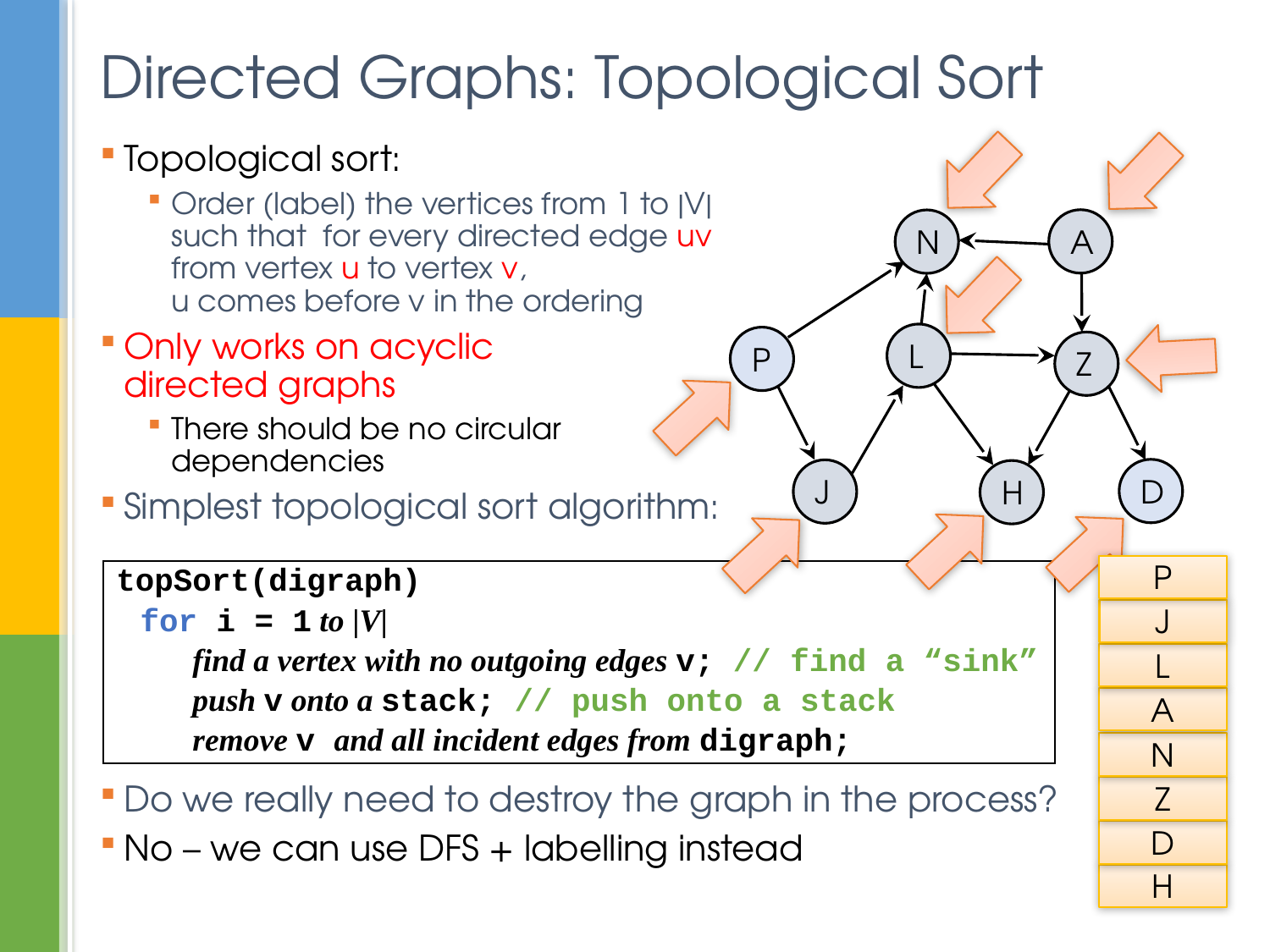

# Directed Graphs: Topological Sort
Topological sort:
Order (label) the vertices from 1 to |V|
such that  for every directed edge uv
from vertex u to vertex v,
u comes before v in the ordering
Only works on acyclic
directed graphs
There should be no circular
dependencies
Simplest topological sort algorithm:

Do we really need to destroy the graph in the process?
No – we can use DFS + labelling instead

A
N

L

P
Z

D
J
H

P
topSort(digraph)
	for i = 1 to |V|
    find a vertex with no outgoing edges v; // find a “sink”
    push v onto a stack; // push onto a stack
    remove v and all incident edges from digraph;
J
L
A
N
Z
D
H